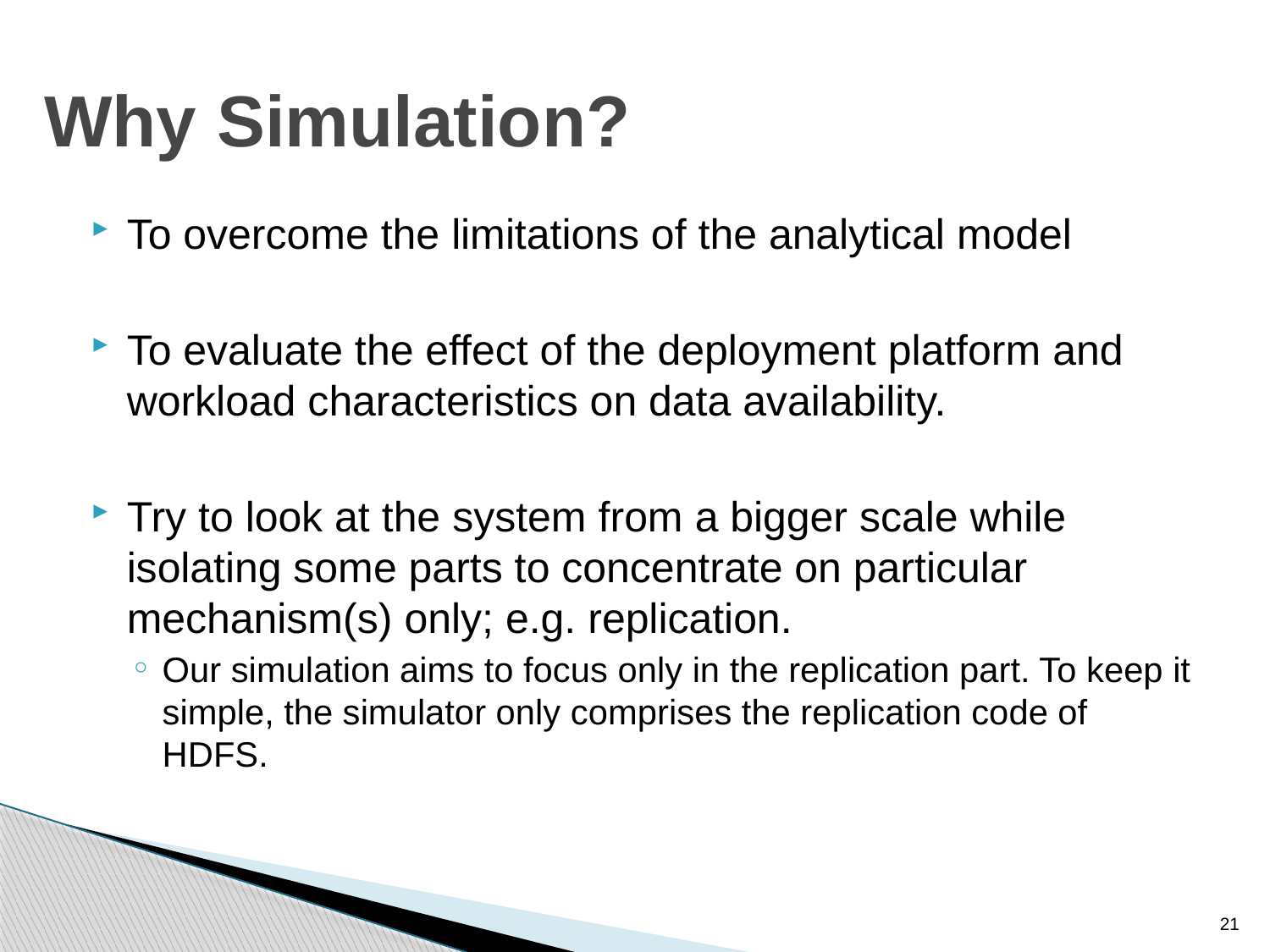

# Why Simulation?
To overcome the limitations of the analytical model

To evaluate the effect of the deployment platform and workload characteristics on data availability.

Try to look at the system from a bigger scale while isolating some parts to concentrate on particular mechanism(s) only; e.g. replication.
Our simulation aims to focus only in the replication part. To keep it simple, the simulator only comprises the replication code of HDFS.

21